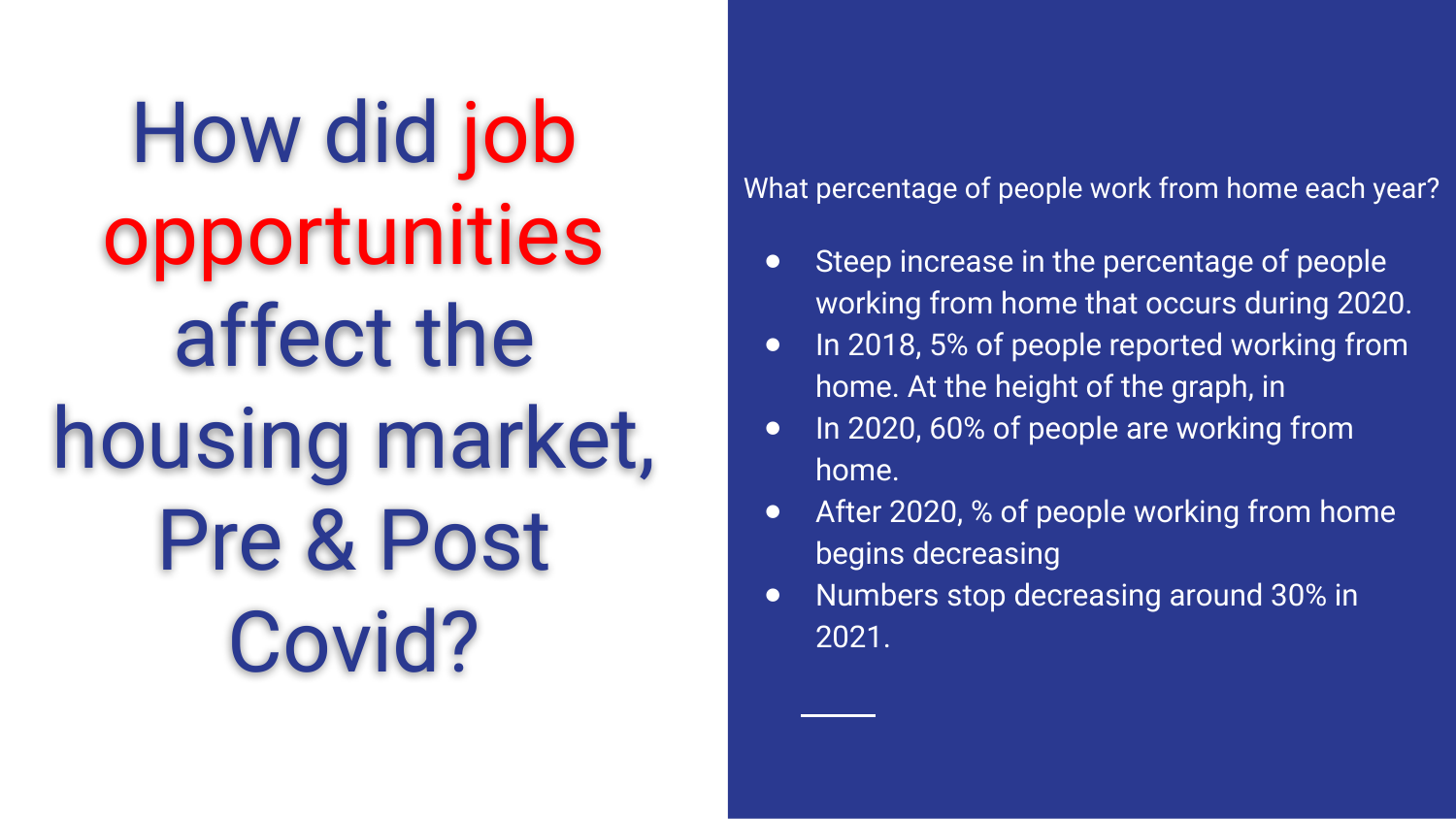

# How did job opportunities affect the housing market, Pre & Post Covid?
What percentage of people work from home each year?
Steep increase in the percentage of people working from home that occurs during 2020.
In 2018, 5% of people reported working from home. At the height of the graph, in
In 2020, 60% of people are working from home.
After 2020, % of people working from home begins decreasing
Numbers stop decreasing around 30% in 2021.